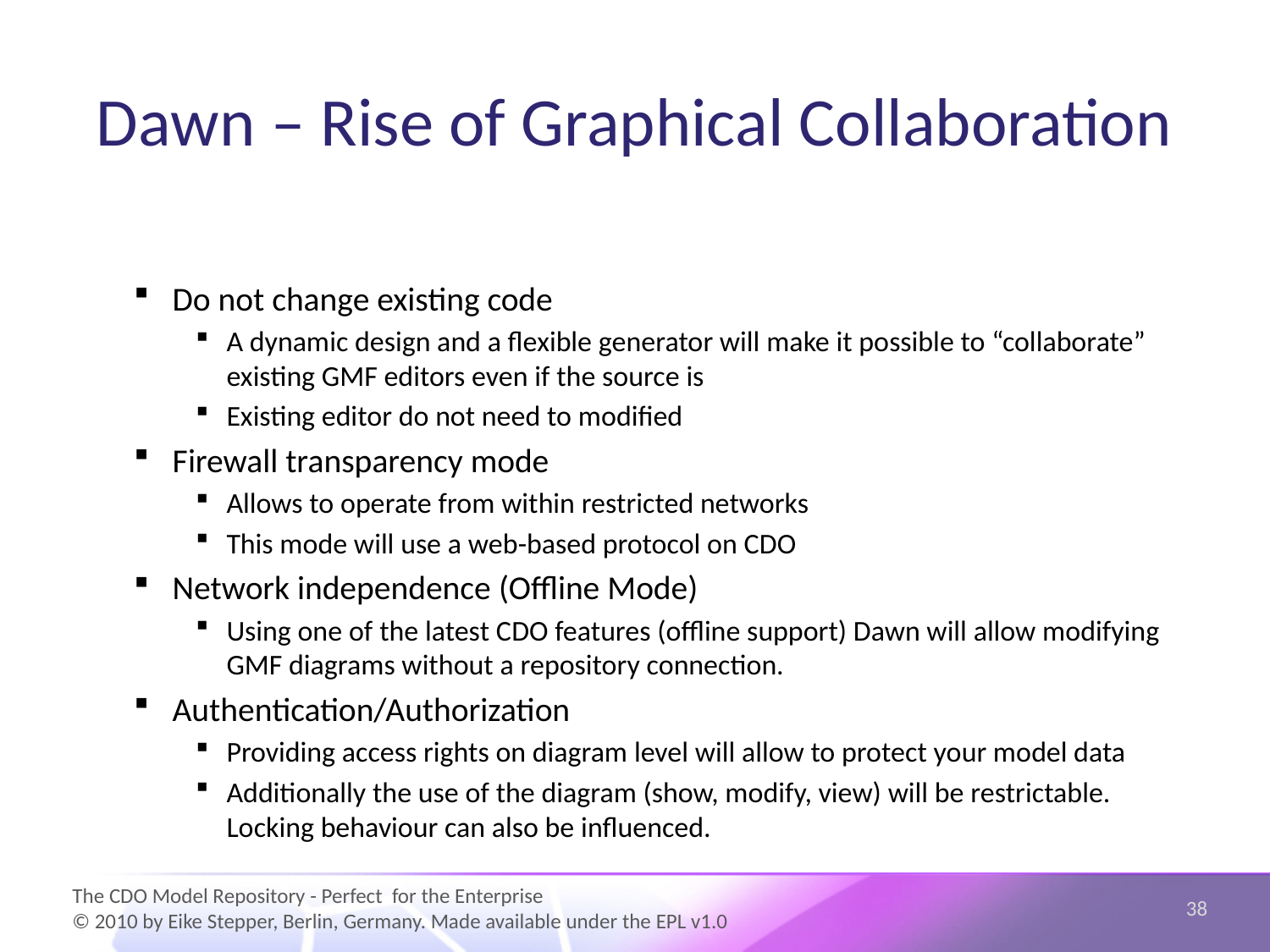

# Dawn – Rise of Graphical Collaboration

Do not change existing code
A dynamic design and a flexible generator will make it possible to “collaborate” existing GMF editors even if the source is
Existing editor do not need to modified
Firewall transparency mode
Allows to operate from within restricted networks
This mode will use a web-based protocol on CDO
Network independence (Offline Mode)
Using one of the latest CDO features (offline support) Dawn will allow modifying GMF diagrams without a repository connection.
Authentication/Authorization
Providing access rights on diagram level will allow to protect your model data
Additionally the use of the diagram (show, modify, view) will be restrictable. Locking behaviour can also be influenced.

38
The CDO Model Repository - Perfect  for the Enterprise
© 2010 by Eike Stepper, Berlin, Germany. Made available under the EPL v1.0